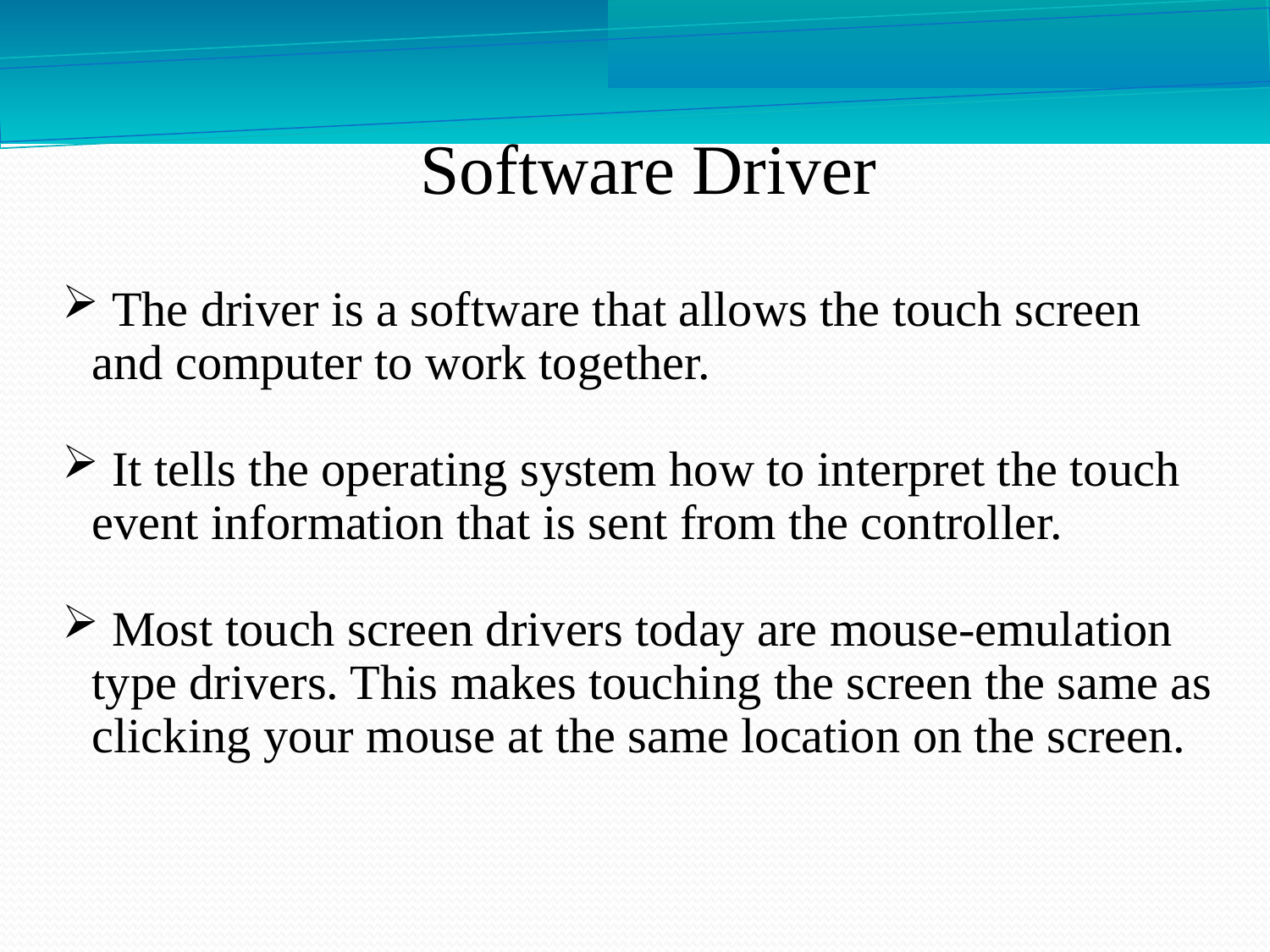

Software Driver
 The driver is a software that allows the touch screen and computer to work together.

 It tells the operating system how to interpret the touch event information that is sent from the controller.

 Most touch screen drivers today are mouse-emulation type drivers. This makes touching the screen the same as clicking your mouse at the same location on the screen.